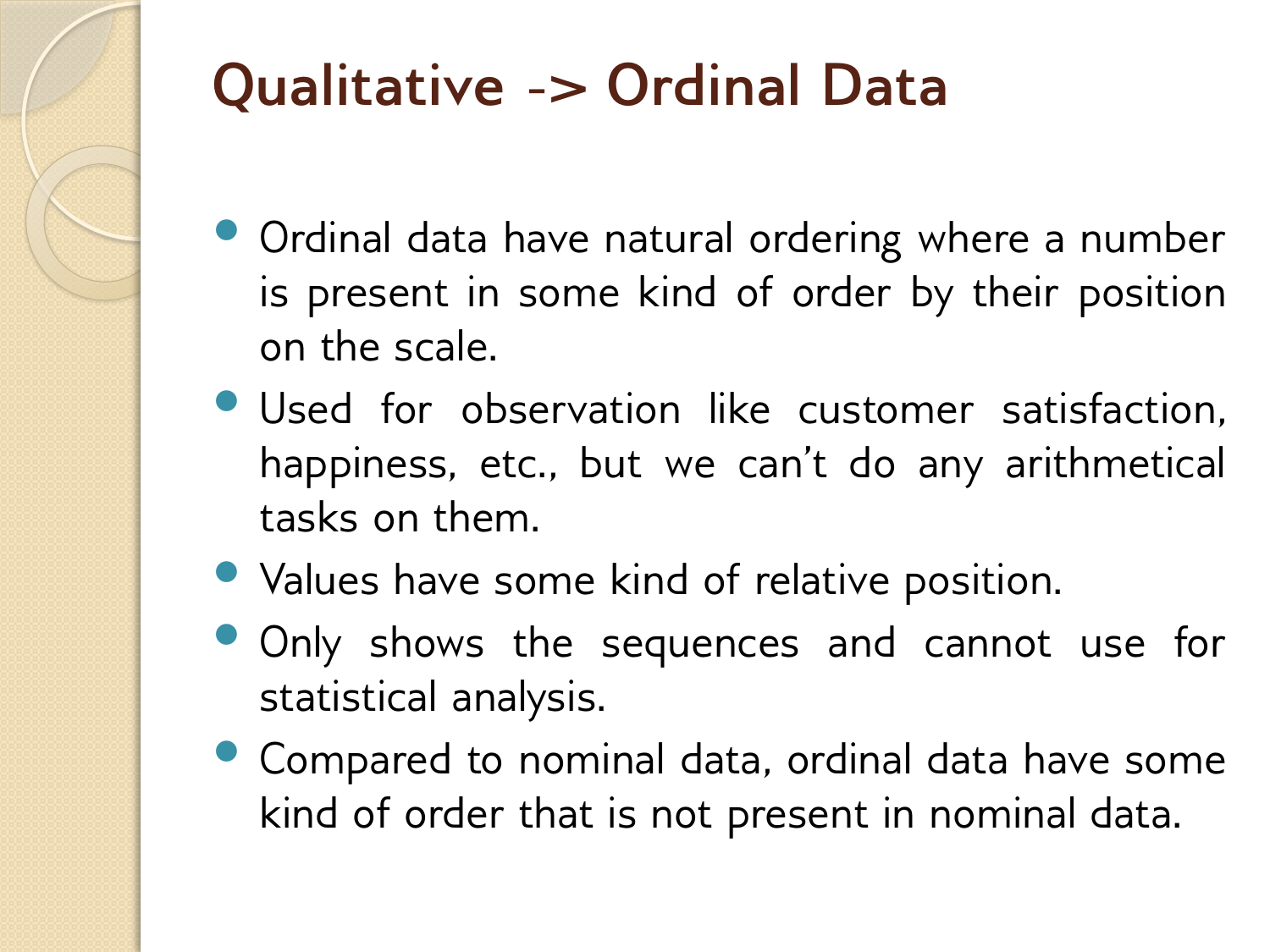

# Qualitative -> Ordinal Data
Ordinal data have natural ordering where a number is present in some kind of order by their position on the scale.
Used for observation like customer satisfaction, happiness, etc., but we can’t do any arithmetical tasks on them.
Values have some kind of relative position.
Only shows the sequences and cannot use for statistical analysis.
Compared to nominal data, ordinal data have some kind of order that is not present in nominal data.